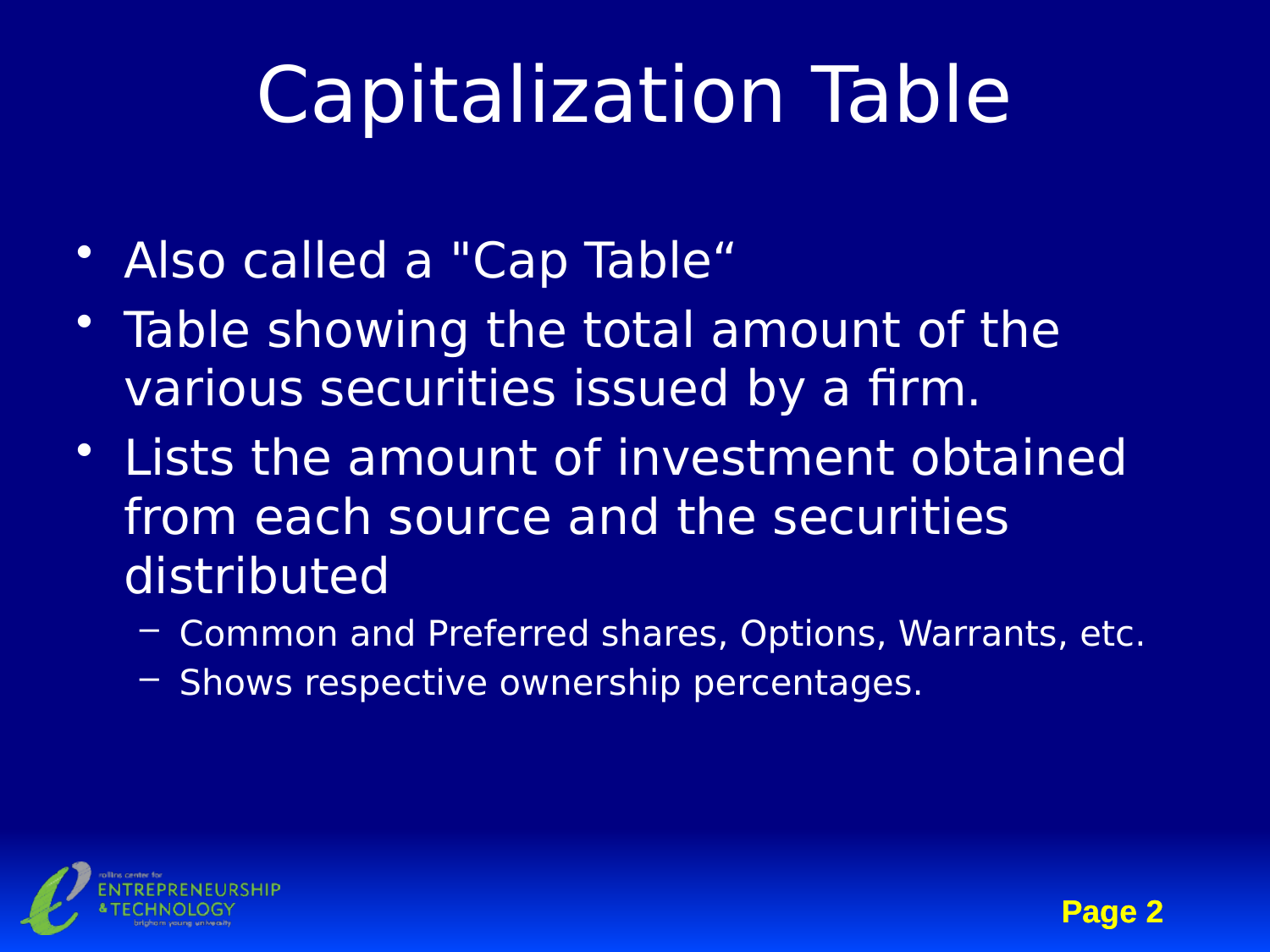

# Capitalization Table
Also called a "Cap Table“
Table showing the total amount of the various securities issued by a firm.
Lists the amount of investment obtained from each source and the securities distributed
Common and Preferred shares, Options, Warrants, etc.
Shows respective ownership percentages.